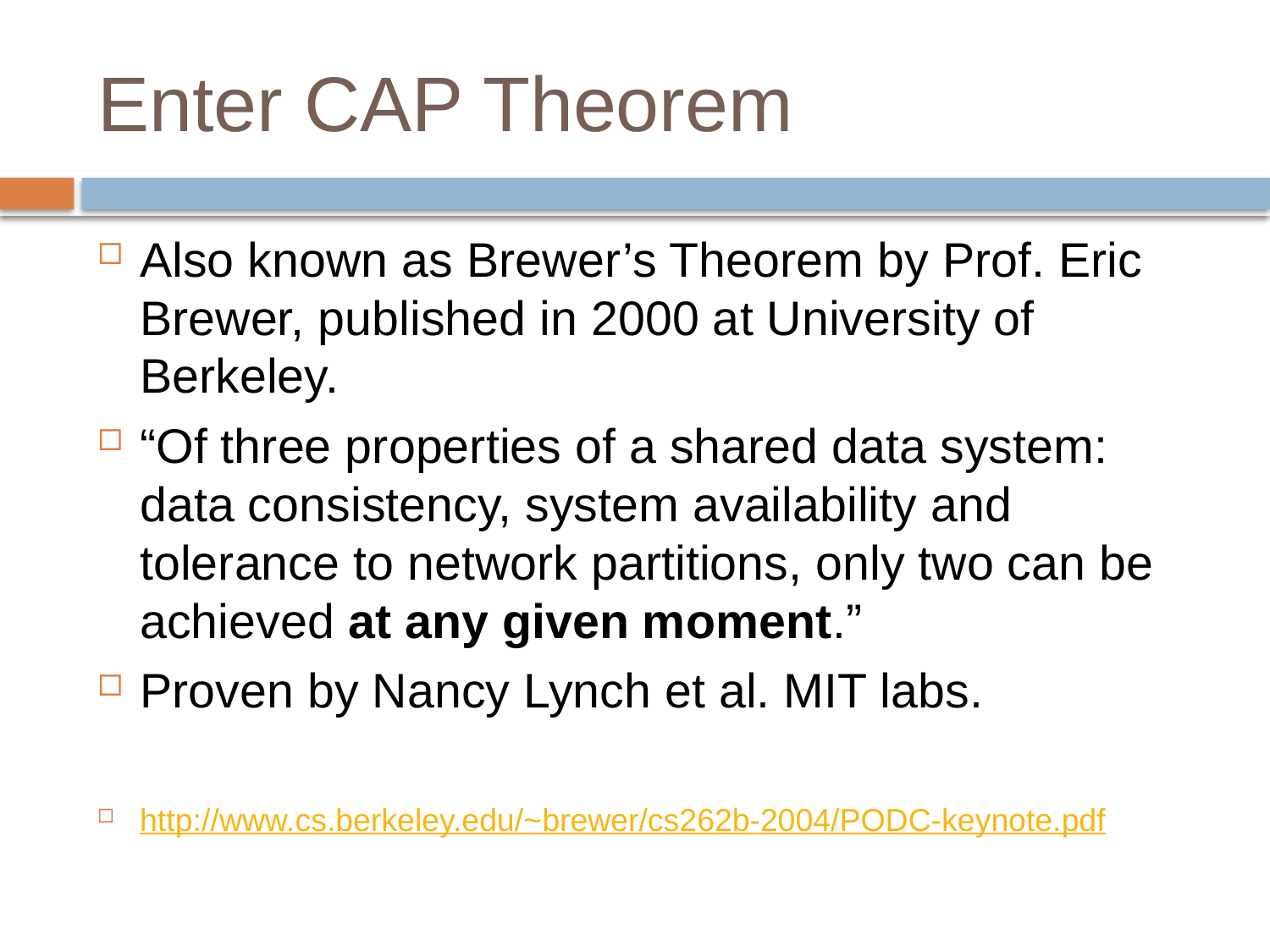

# Enter CAP Theorem
Also known as Brewer’s Theorem by Prof. Eric Brewer, published in 2000 at University of Berkeley.
“Of three properties of a shared data system: data consistency, system availability and tolerance to network partitions, only two can be achieved at any given moment.”
Proven by Nancy Lynch et al. MIT labs.

http://www.cs.berkeley.edu/~brewer/cs262b-2004/PODC-keynote.pdf